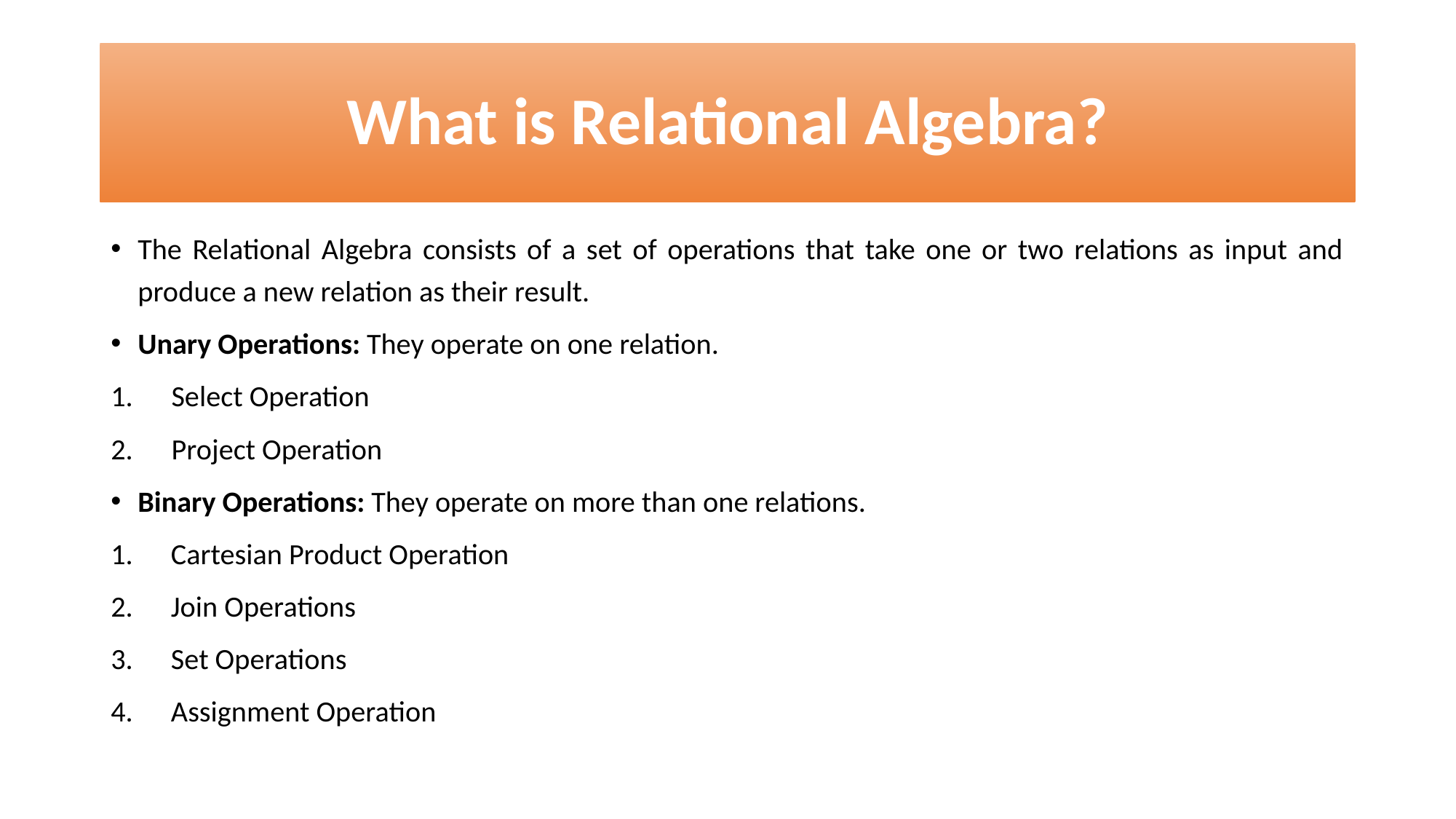

# What is Relational Algebra?
The Relational Algebra consists of a set of operations that take one or two relations as input and produce a new relation as their result.
Unary Operations: They operate on one relation.
Select Operation
Project Operation
Binary Operations: They operate on more than one relations.
   Cartesian Product Operation
   Join Operations
   Set Operations
   Assignment Operation